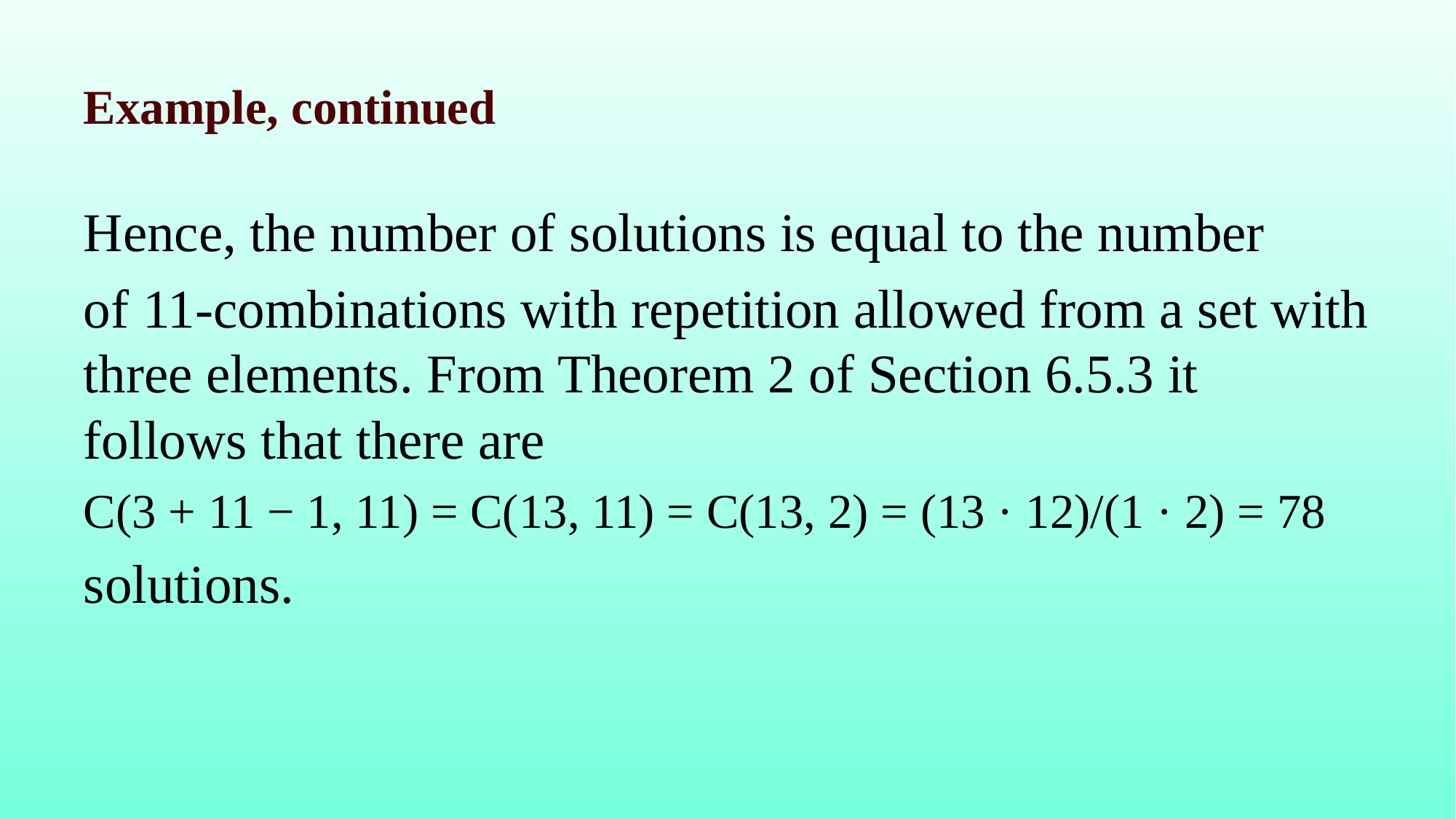

# Example, continued
Hence, the number of solutions is equal to the number
of 11-combinations with repetition allowed from a set with three elements. From Theorem 2 of Section 6.5.3 it follows that there are
C(3 + 11 − 1, 11) = C(13, 11) = C(13, 2) = (13 · 12)/(1 · 2) = 78
solutions.